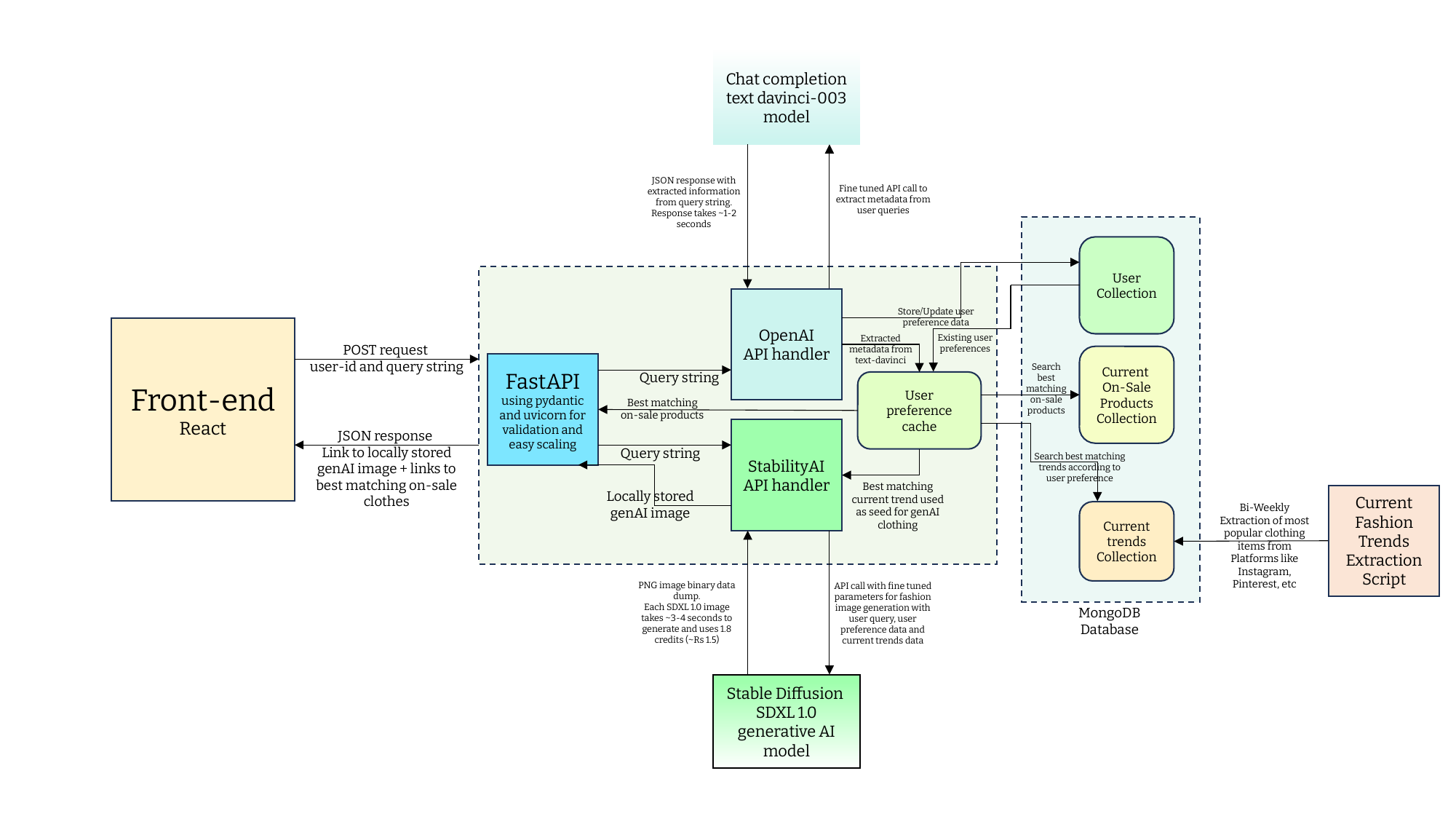

Chat completion text davinci-003 model
JSON response with extracted information from query string.
Response takes ~1-2 seconds
Fine tuned API call to extract metadata from user queries

User Collection

OpenAI
API handler
Store/Update user preference data
Front-end
React
Existing user preferences
Extracted metadata from text-davinci
POST request
user-id and query string
Current
On-Sale Products Collection
FastAPI
using pydantic and uvicorn for validation and easy scaling
Search best matching on-sale products
Query string
User preference cache
Best matching on-sale products
StabilityAI
API handler
JSON response
Link to locally stored genAI image + links to best matching on-sale clothes
Query string
Search best matching trends according to user preference
Best matching current trend used as seed for genAI clothing
Locally stored genAI image
Current Fashion Trends Extraction Script
Bi-Weekly Extraction of most popular clothing items from Platforms like Instagram, Pinterest, etc
Current trends Collection
PNG image binary data dump.
Each SDXL 1.0 image takes ~3-4 seconds to generate and uses 1.8 credits (~Rs 1.5)
API call with fine tuned parameters for fashion image generation with user query, user preference data and current trends data
MongoDB Database
Stable Diffusion
SDXL 1.0
generative AI model